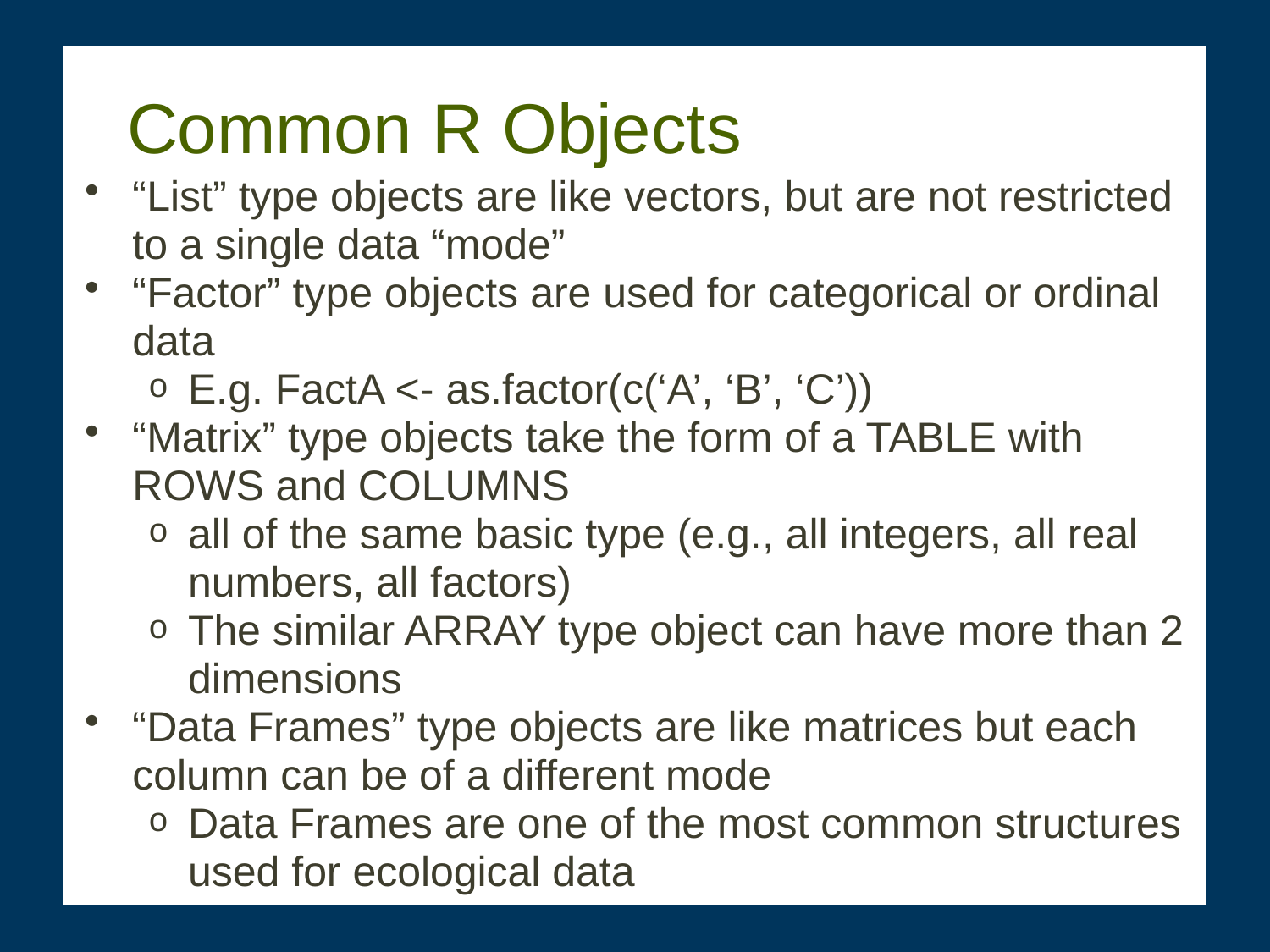

# Common R Objects
“List” type objects are like vectors, but are not restricted to a single data “mode”
“Factor” type objects are used for categorical or ordinal data
E.g. FactA <- as.factor(c(‘A’, ‘B’, ‘C’))
“Matrix” type objects take the form of a TABLE with ROWS and COLUMNS
all of the same basic type (e.g., all integers, all real numbers, all factors)
The similar ARRAY type object can have more than 2 dimensions
“Data Frames” type objects are like matrices but each column can be of a different mode
Data Frames are one of the most common structures used for ecological data